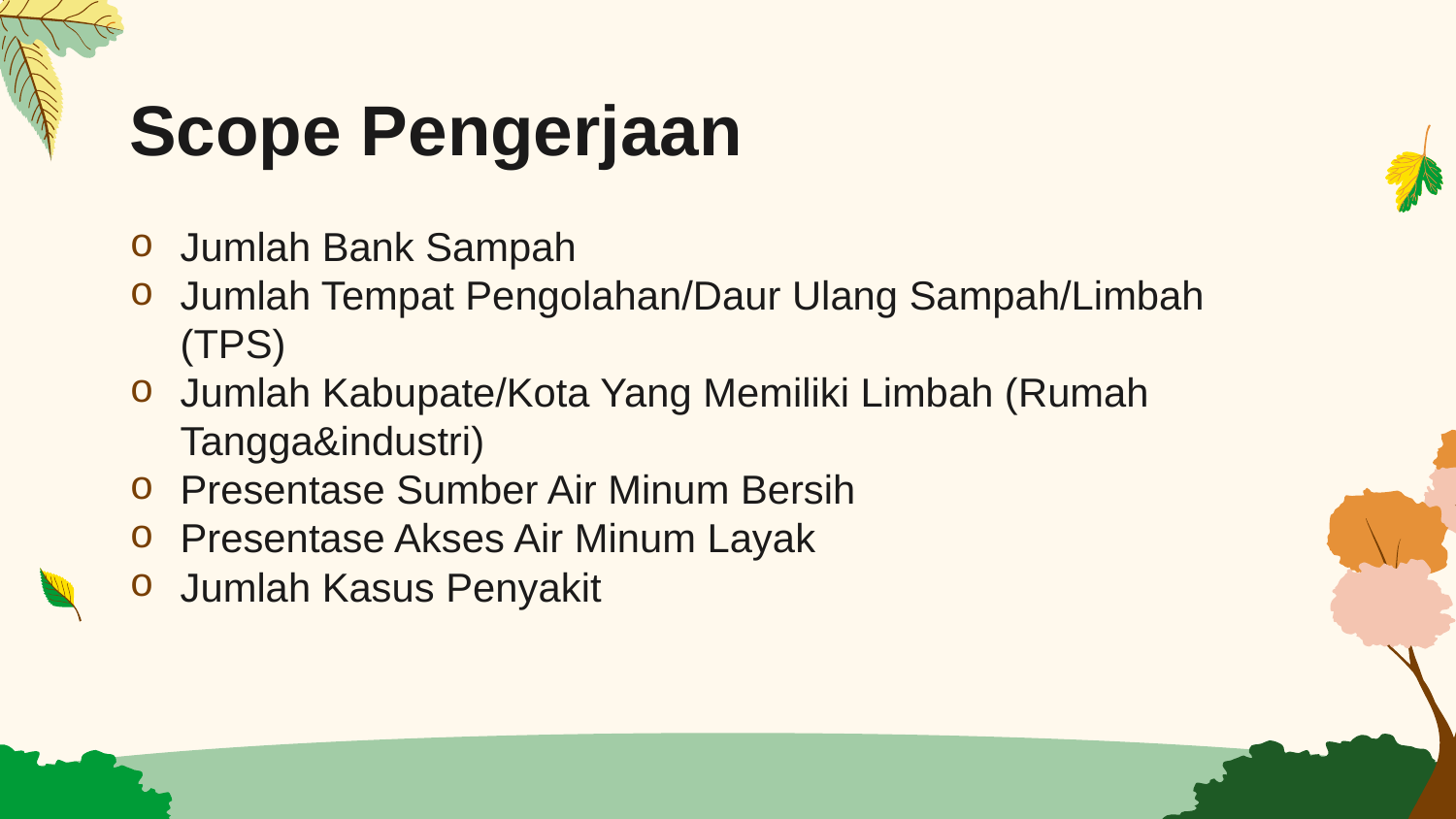

# Scope Pengerjaan
Jumlah Bank Sampah
Jumlah Tempat Pengolahan/Daur Ulang Sampah/Limbah (TPS)
Jumlah Kabupate/Kota Yang Memiliki Limbah (Rumah Tangga&industri)
Presentase Sumber Air Minum Bersih
Presentase Akses Air Minum Layak
Jumlah Kasus Penyakit